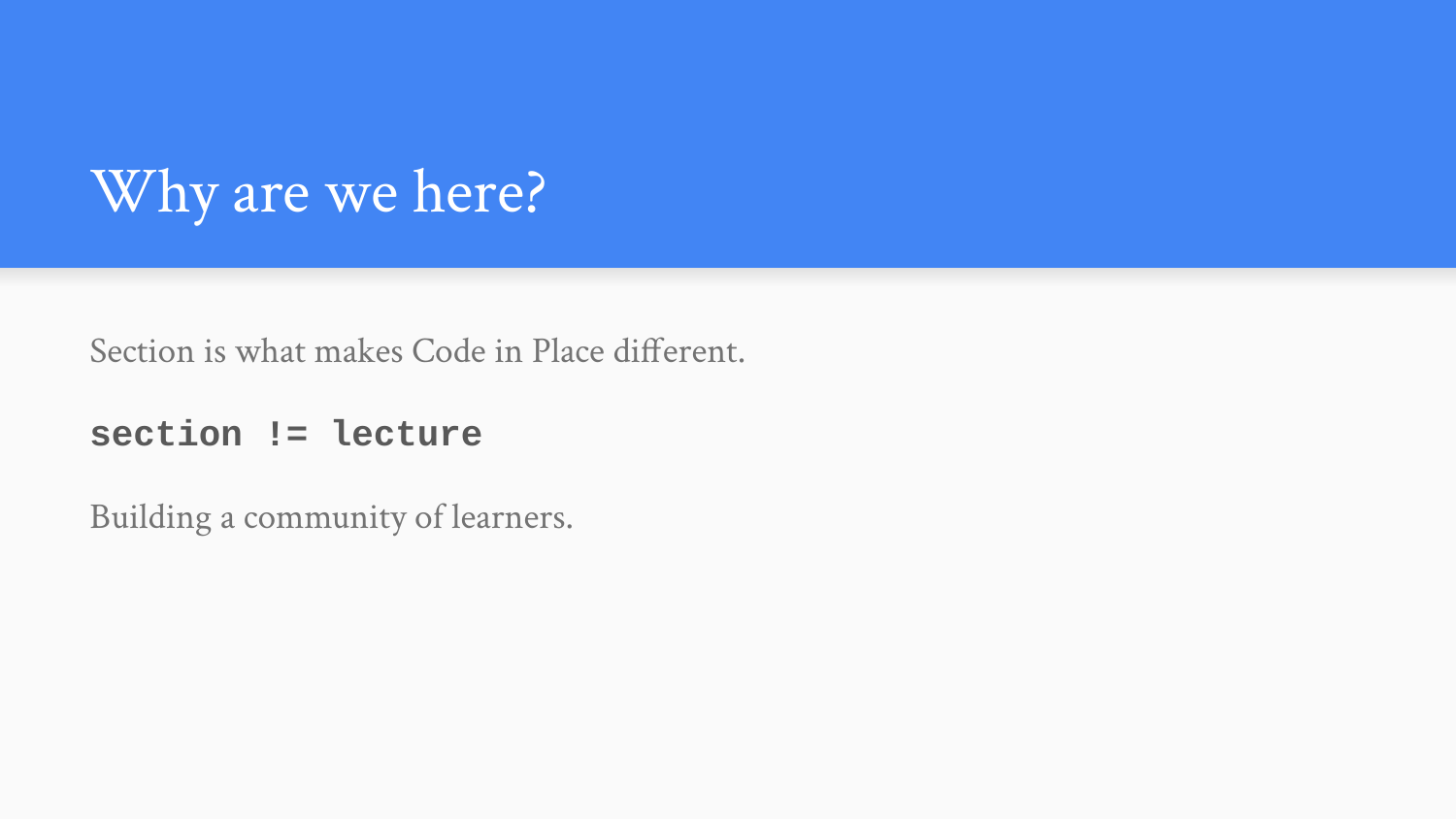

# Why are we here?
Section is what makes Code in Place different.
section != lecture
Building a community of learners.